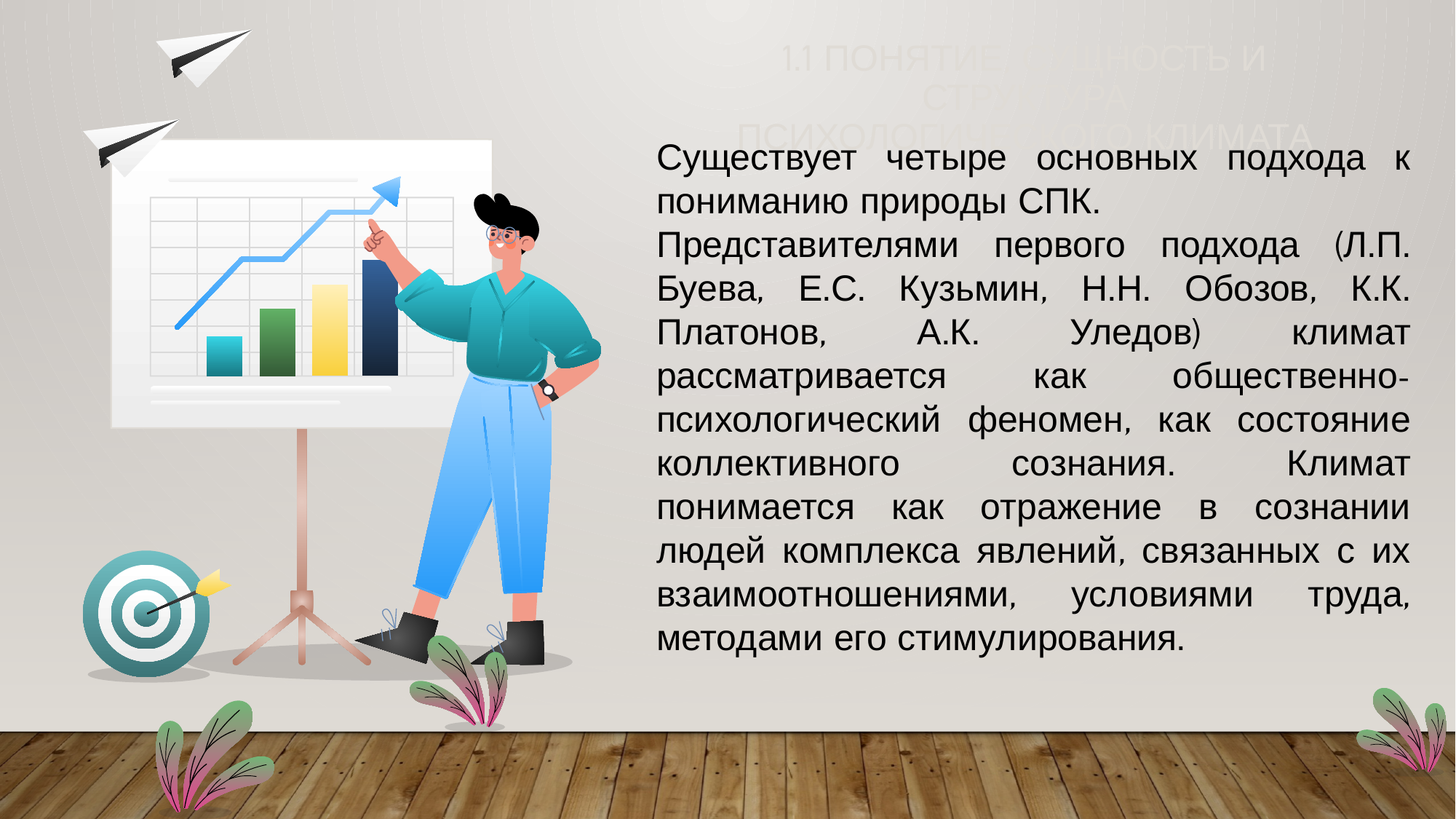

# 1.1 Понятие, сущность и структура психологического климата

Существует четыре основных подхода к пониманию природы СПК.
Представителями первого подхода (Л.П. Буева, Е.С. Кузьмин, Н.Н. Обозов, К.К. Платонов, А.К. Уледов) климат рассматривается как общественно-психологический феномен, как состояние коллективного сознания. Климат понимается как отражение в сознании людей комплекса явлений, связанных с их взаимоотношениями, условиями труда, методами его стимулирования.